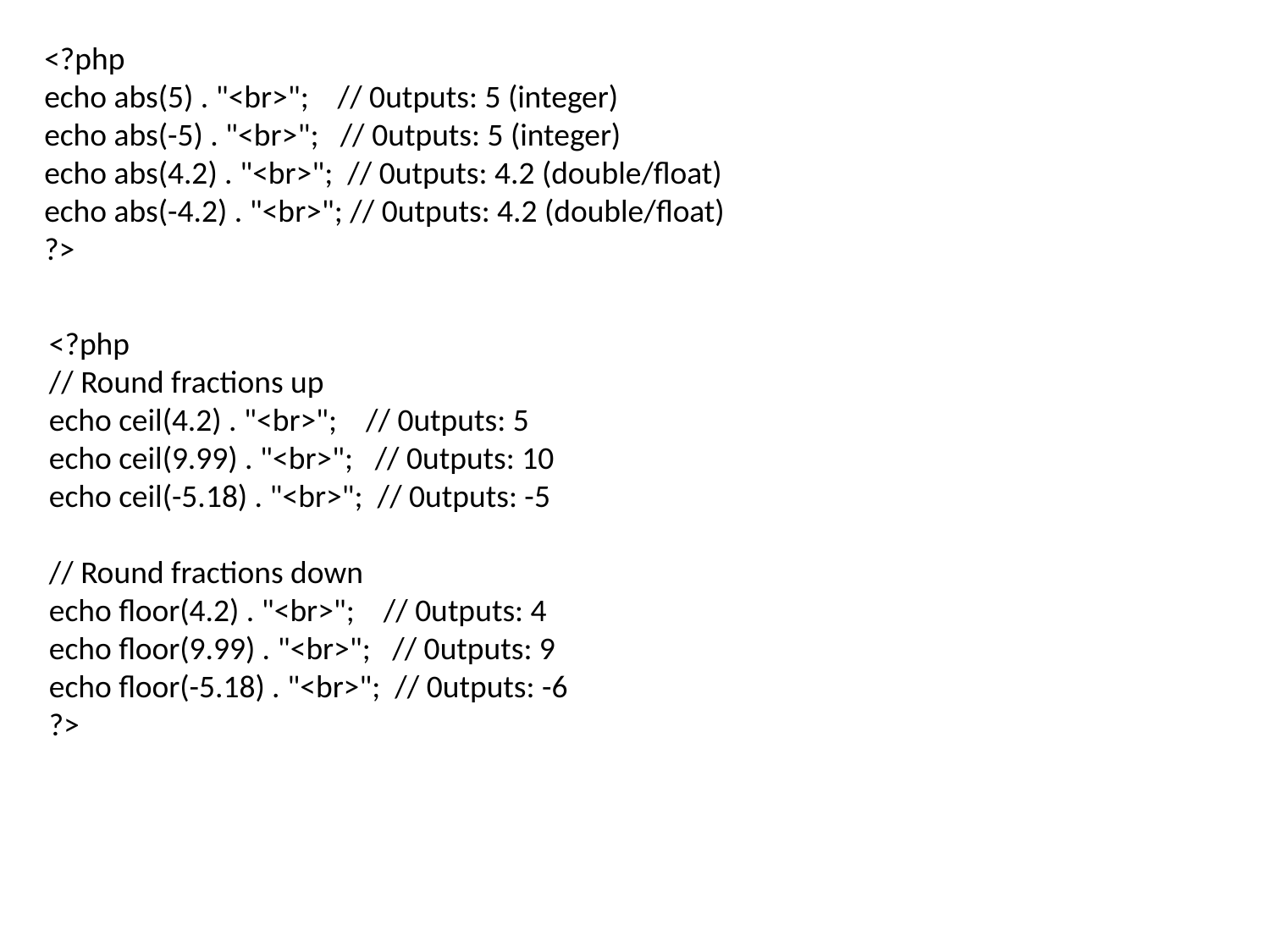

<?php
echo abs(5) . "<br>";    // 0utputs: 5 (integer)
echo abs(-5) . "<br>";   // 0utputs: 5 (integer)
echo abs(4.2) . "<br>";  // 0utputs: 4.2 (double/float)
echo abs(-4.2) . "<br>"; // 0utputs: 4.2 (double/float)
?>
<?php
// Round fractions up
echo ceil(4.2) . "<br>";    // 0utputs: 5
echo ceil(9.99) . "<br>";   // 0utputs: 10
echo ceil(-5.18) . "<br>";  // 0utputs: -5

// Round fractions down
echo floor(4.2) . "<br>";    // 0utputs: 4
echo floor(9.99) . "<br>";   // 0utputs: 9
echo floor(-5.18) . "<br>";  // 0utputs: -6
?>